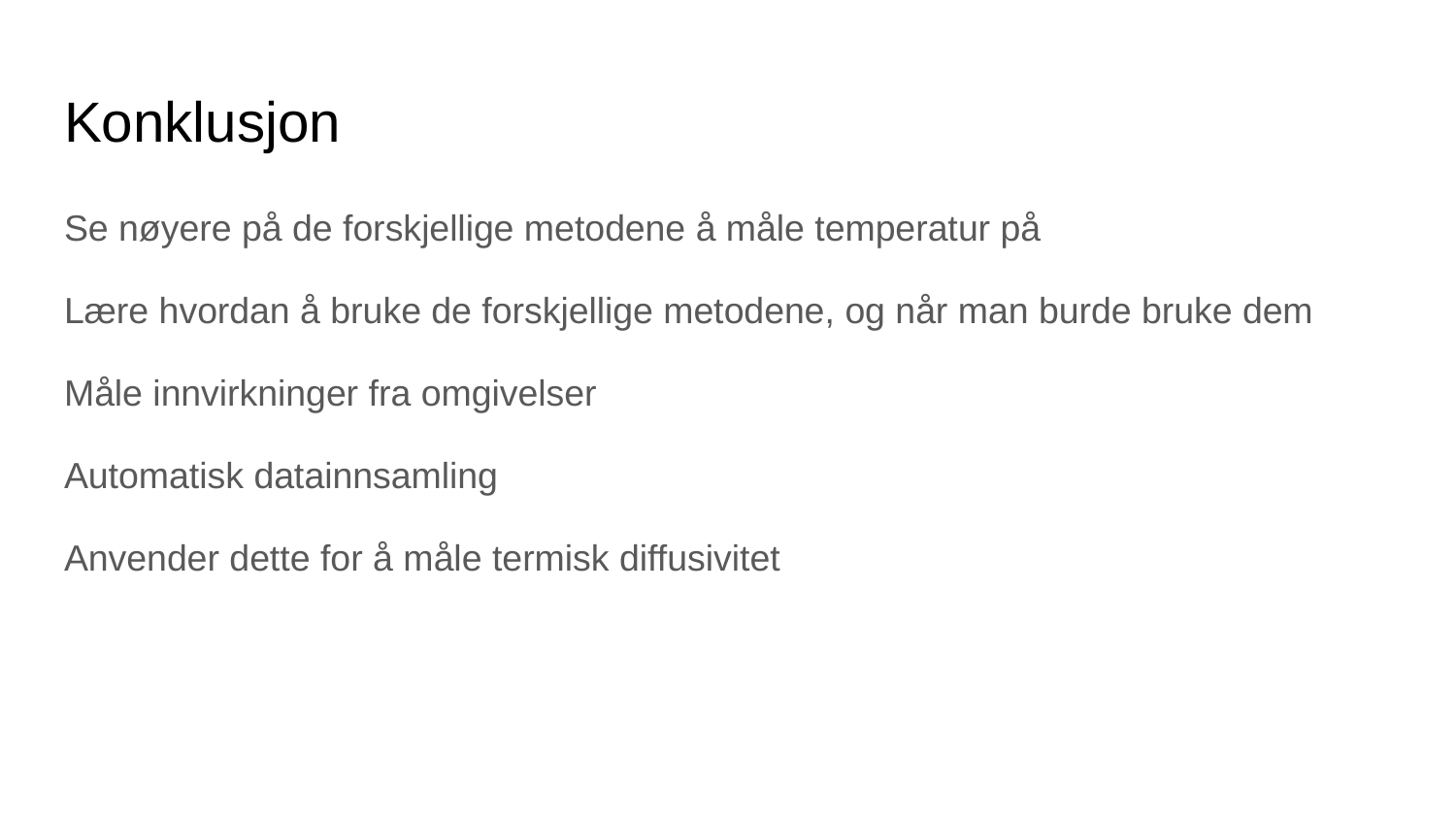

# Konklusjon
Se nøyere på de forskjellige metodene å måle temperatur på
Lære hvordan å bruke de forskjellige metodene, og når man burde bruke dem
Måle innvirkninger fra omgivelser
Automatisk datainnsamling
Anvender dette for å måle termisk diffusivitet